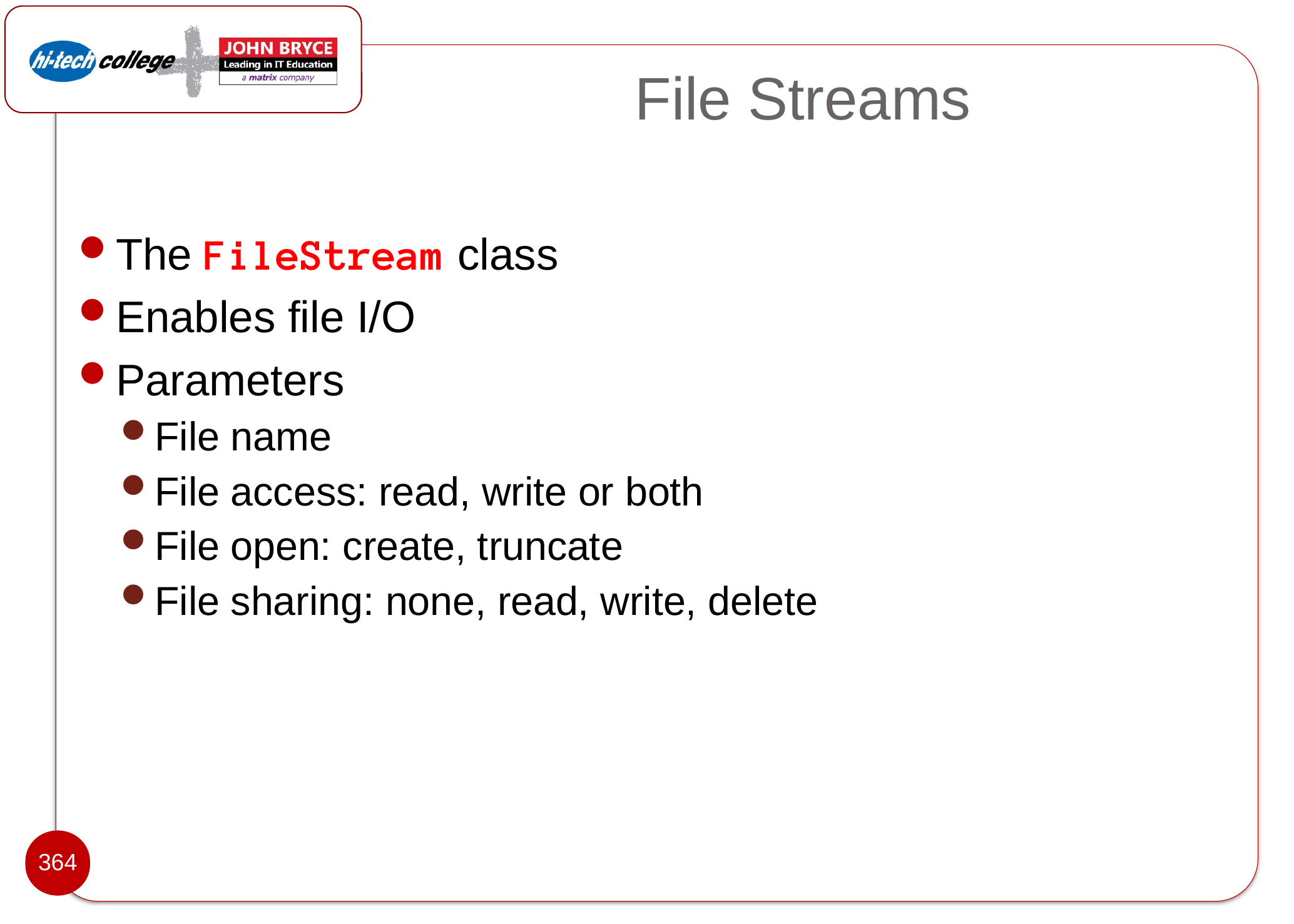

# File Streams
The FileStream class
Enables file I/O
Parameters
File name
File access: read, write or both
File open: create, truncate
File sharing: none, read, write, delete

364